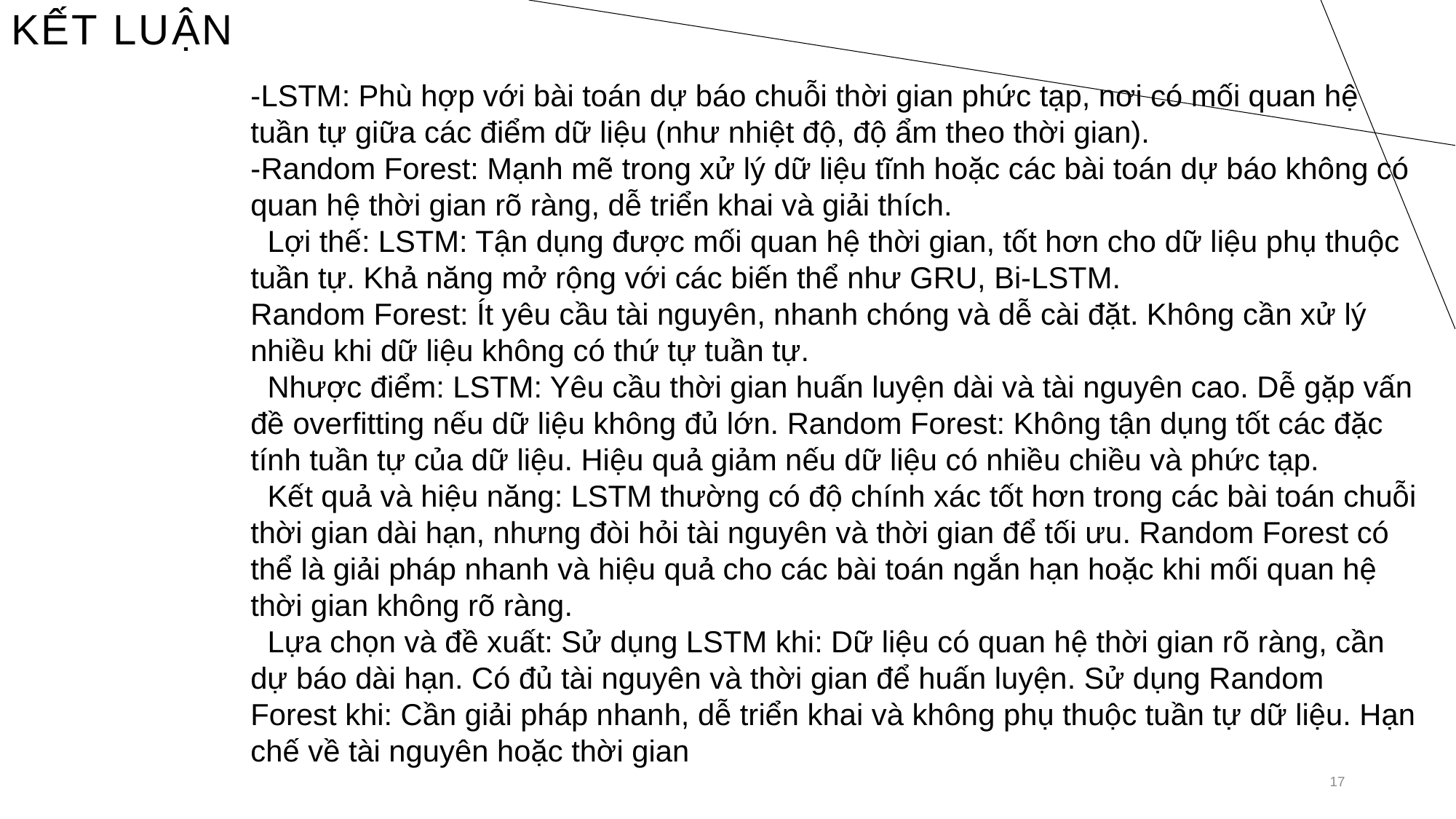

# Kết luận
-LSTM: Phù hợp với bài toán dự báo chuỗi thời gian phức tạp, nơi có mối quan hệ tuần tự giữa các điểm dữ liệu (như nhiệt độ, độ ẩm theo thời gian).
-Random Forest: Mạnh mẽ trong xử lý dữ liệu tĩnh hoặc các bài toán dự báo không có quan hệ thời gian rõ ràng, dễ triển khai và giải thích.
  Lợi thế: LSTM: Tận dụng được mối quan hệ thời gian, tốt hơn cho dữ liệu phụ thuộc tuần tự. Khả năng mở rộng với các biến thể như GRU, Bi-LSTM.
Random Forest: Ít yêu cầu tài nguyên, nhanh chóng và dễ cài đặt. Không cần xử lý nhiều khi dữ liệu không có thứ tự tuần tự.
  Nhược điểm: LSTM: Yêu cầu thời gian huấn luyện dài và tài nguyên cao. Dễ gặp vấn đề overfitting nếu dữ liệu không đủ lớn. Random Forest: Không tận dụng tốt các đặc tính tuần tự của dữ liệu. Hiệu quả giảm nếu dữ liệu có nhiều chiều và phức tạp.
  Kết quả và hiệu năng: LSTM thường có độ chính xác tốt hơn trong các bài toán chuỗi thời gian dài hạn, nhưng đòi hỏi tài nguyên và thời gian để tối ưu. Random Forest có thể là giải pháp nhanh và hiệu quả cho các bài toán ngắn hạn hoặc khi mối quan hệ thời gian không rõ ràng.
  Lựa chọn và đề xuất: Sử dụng LSTM khi: Dữ liệu có quan hệ thời gian rõ ràng, cần dự báo dài hạn. Có đủ tài nguyên và thời gian để huấn luyện. Sử dụng Random Forest khi: Cần giải pháp nhanh, dễ triển khai và không phụ thuộc tuần tự dữ liệu. Hạn chế về tài nguyên hoặc thời gian
17